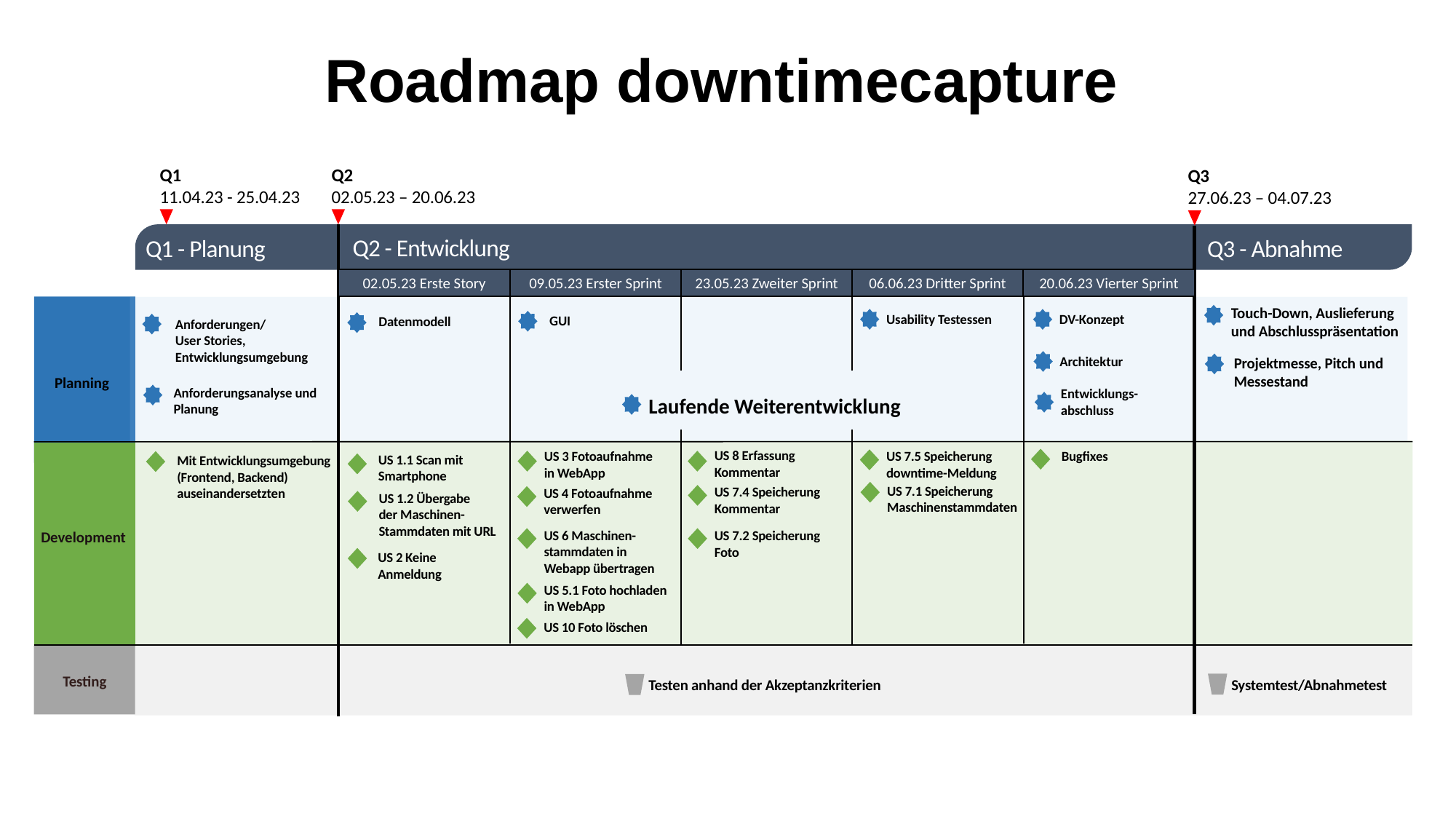

Roadmap downtimecapture
Q1
11.04.23 - 25.04.23
Q2
02.05.23 – 20.06.23
Q3
27.06.23 – 04.07.23

Q2 - Entwicklung
Q3 - Abnahme
Q1 - Planung
09.05.23 Erster Sprint
06.06.23 Dritter Sprint
02.05.23 Erste Story
23.05.23 Zweiter Sprint
20.06.23 Vierter Sprint

Touch-Down, Auslieferung
und Abschlusspräsentation

Usability Testessen

DV-Konzept

GUI

Datenmodell

Anforderungen/
User Stories, Entwicklungsumgebung
Projektmesse, Pitch und Messestand
Architektur

Planning

Anforderungsanalyse und Planung
Entwicklungs-abschluss

Laufende Weiterentwicklung

US 8 Erfassung
Kommentar

Bugfixes
US 3 Fotoaufnahme
in WebApp

US 7.5 Speicherung
downtime-Meldung

US 1.1 Scan mit
Smartphone

Mit Entwicklungsumgebung (Frontend, Backend) auseinandersetzten

US 7.1 Speicherung Maschinenstammdaten
US 7.4 Speicherung Kommentar

US 4 Fotoaufnahme
verwerfen

US 1.2 Übergabe
der Maschinen-
Stammdaten mit URL

Development
US 6 Maschinen-
stammdaten in
Webapp übertragen

US 7.2 Speicherung
Foto

US 2 Keine
Anmeldung
US 5.1 Foto hochladen
in WebApp

US 10 Foto löschen

Testing

Systemtest/Abnahmetest
Testen anhand der Akzeptanzkriterien